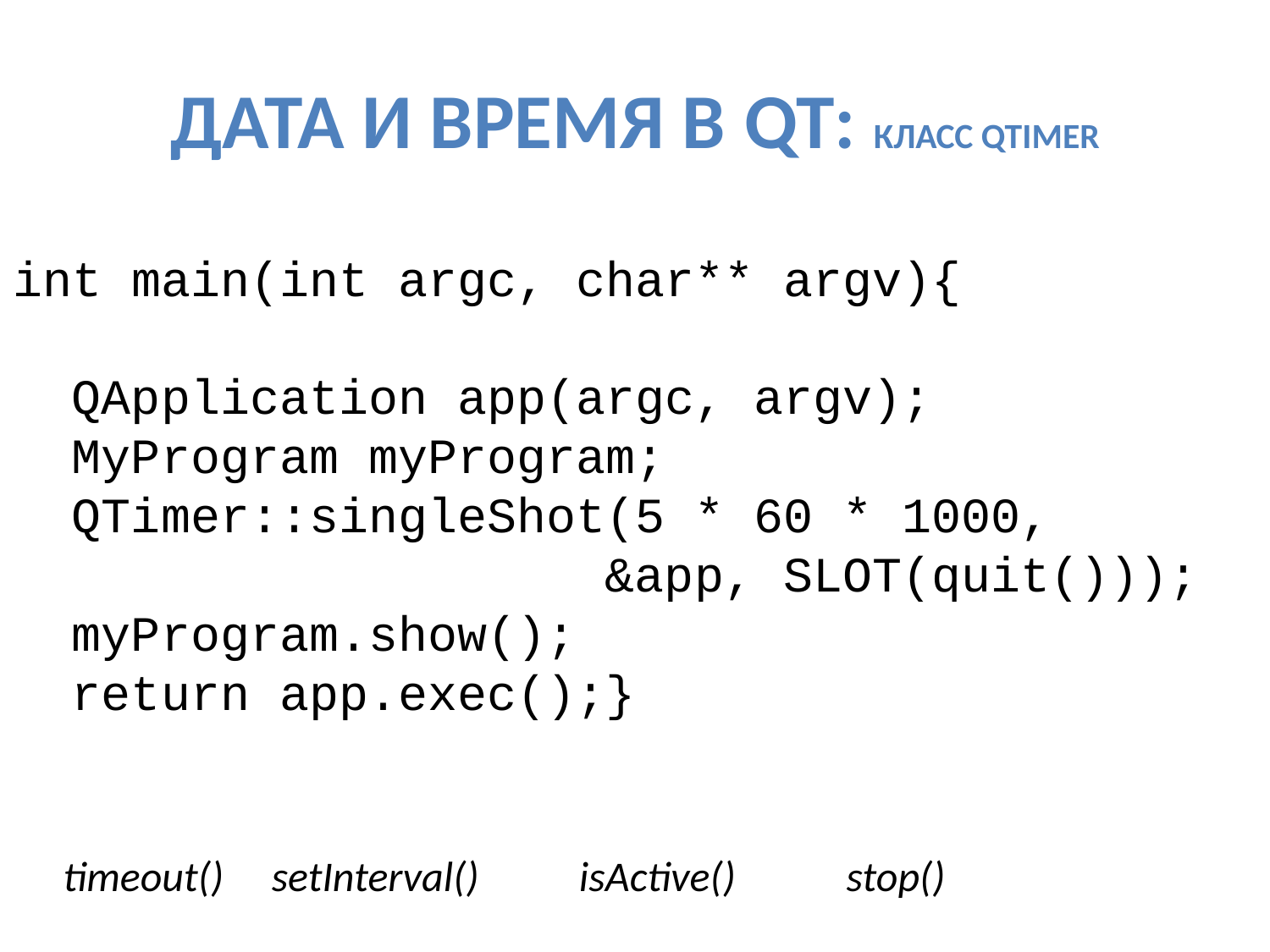

# Дата и время в Qt: класс QTIMER
int main(int argc, char** argv){

  QApplication app(argc, argv);
  MyProgram myProgram;
  QTimer::singleShot(5 * 60 * 1000,
                    &app, SLOT(quit()));
  myProgram.show();
  return app.exec();}
timeout()
setInterval()
isActive()
stop()